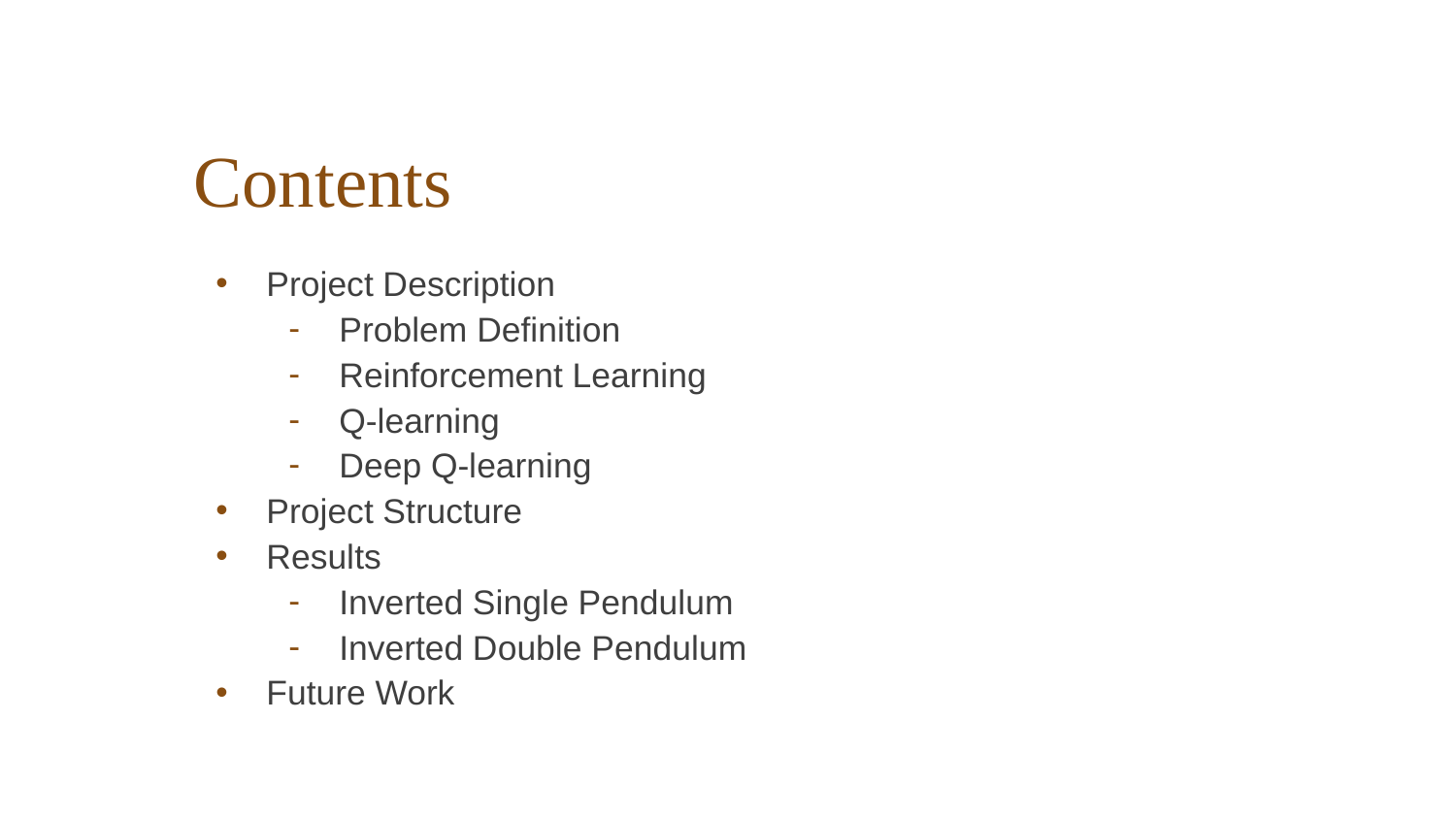

# Contents
Project Description
Problem Definition
Reinforcement Learning
Q-learning
Deep Q-learning
Project Structure
Results
Inverted Single Pendulum
Inverted Double Pendulum
Future Work